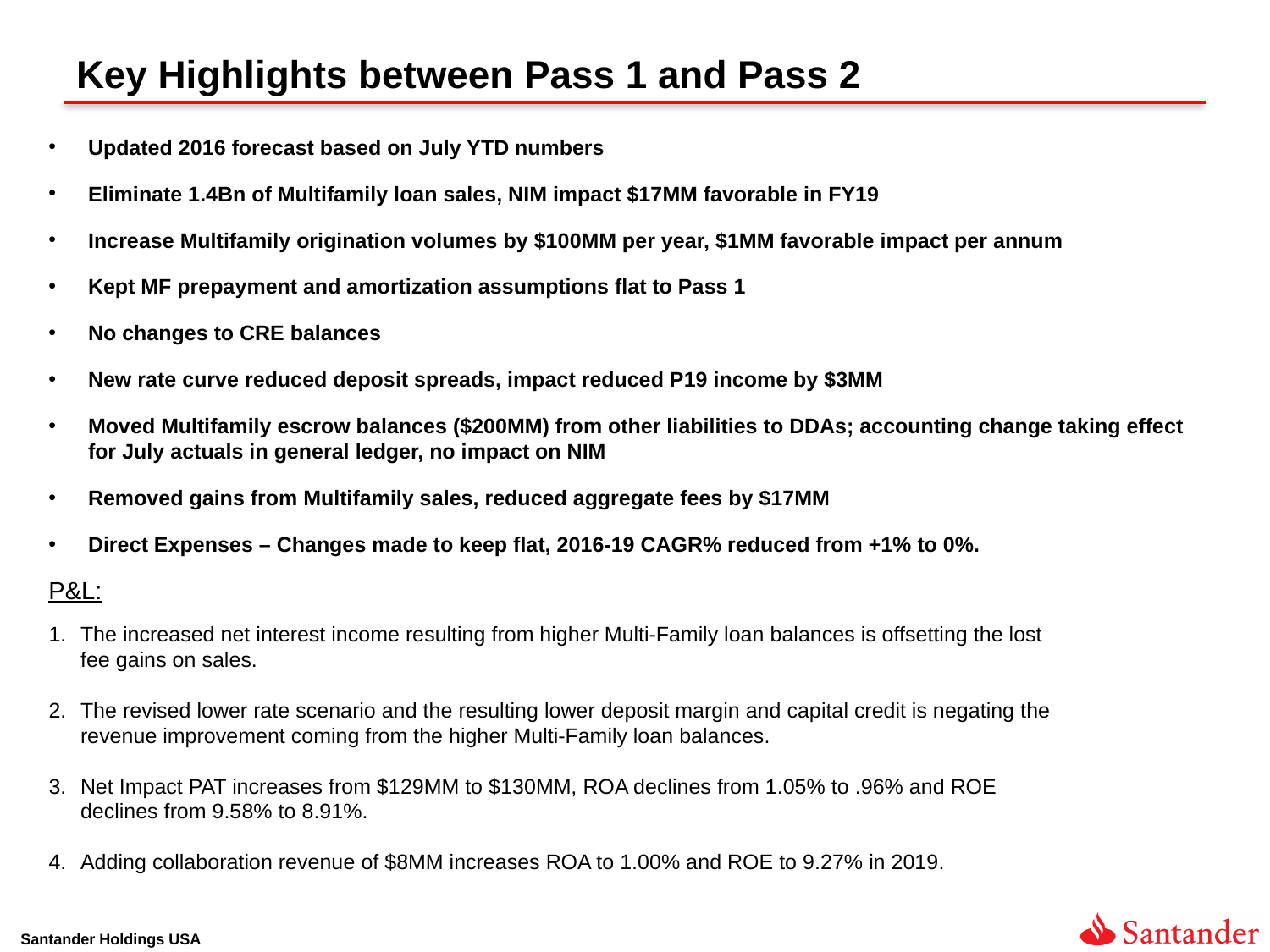

# Key Highlights between Pass 1 and Pass 2
Updated 2016 forecast based on July YTD numbers
Eliminate 1.4Bn of Multifamily loan sales, NIM impact $17MM favorable in FY19
Increase Multifamily origination volumes by $100MM per year, $1MM favorable impact per annum
Kept MF prepayment and amortization assumptions flat to Pass 1
No changes to CRE balances
New rate curve reduced deposit spreads, impact reduced P19 income by $3MM
Moved Multifamily escrow balances ($200MM) from other liabilities to DDAs; accounting change taking effect for July actuals in general ledger, no impact on NIM
Removed gains from Multifamily sales, reduced aggregate fees by $17MM
Direct Expenses – Changes made to keep flat, 2016-19 CAGR% reduced from +1% to 0%.
P&L:
The increased net interest income resulting from higher Multi-Family loan balances is offsetting the lost fee gains on sales.

The revised lower rate scenario and the resulting lower deposit margin and capital credit is negating the revenue improvement coming from the higher Multi-Family loan balances.

Net Impact PAT increases from $129MM to $130MM, ROA declines from 1.05% to .96% and ROE declines from 9.58% to 8.91%.

Adding collaboration revenue of $8MM increases ROA to 1.00% and ROE to 9.27% in 2019.